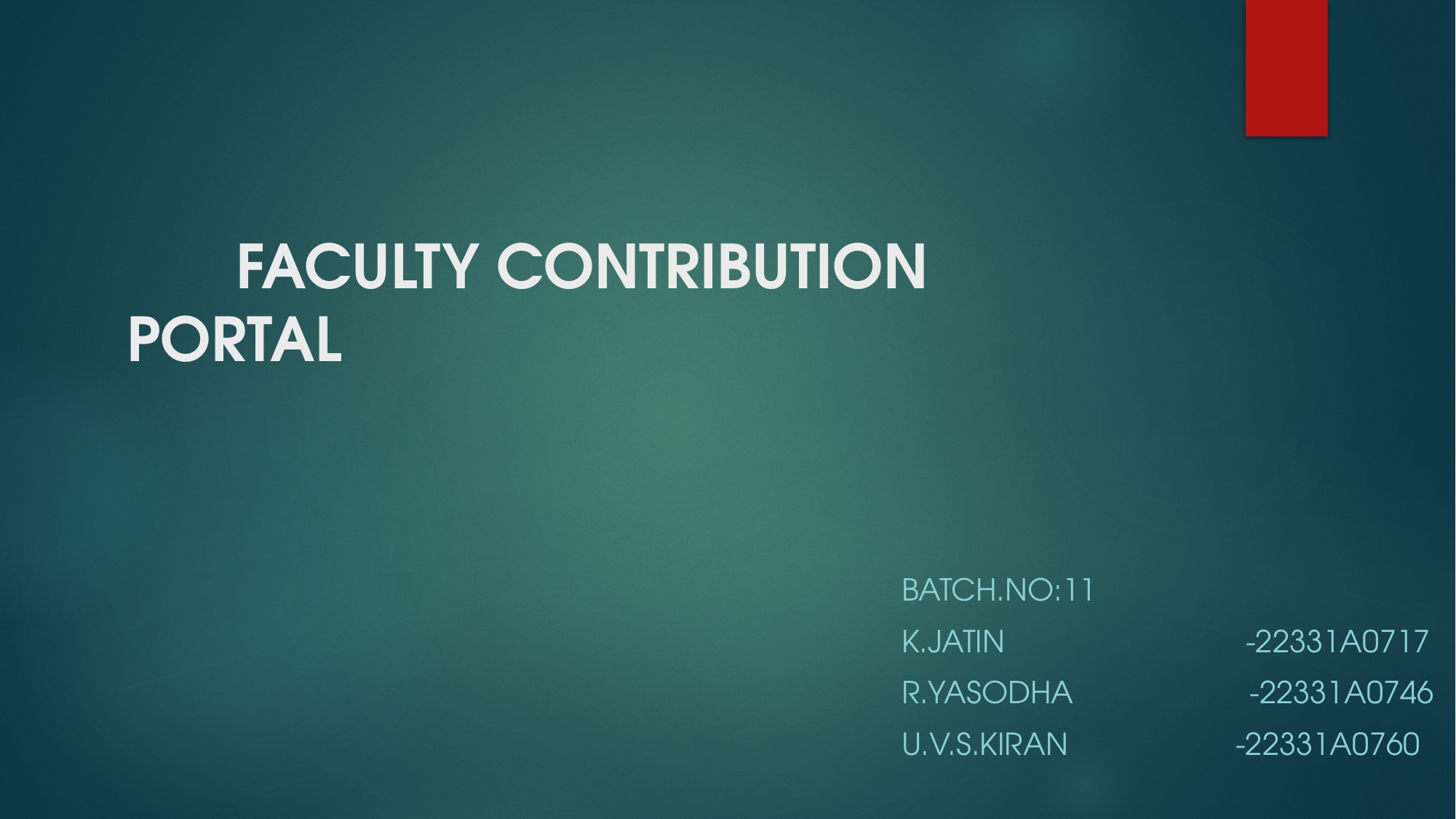

# FACULTY CONTRIBUTION PORTAL
Batch.No:11
K.JATIN  		  -22331A0717
R.YASODHA                     -22331A0746
U.V.S.KIRAN                    -22331A0760